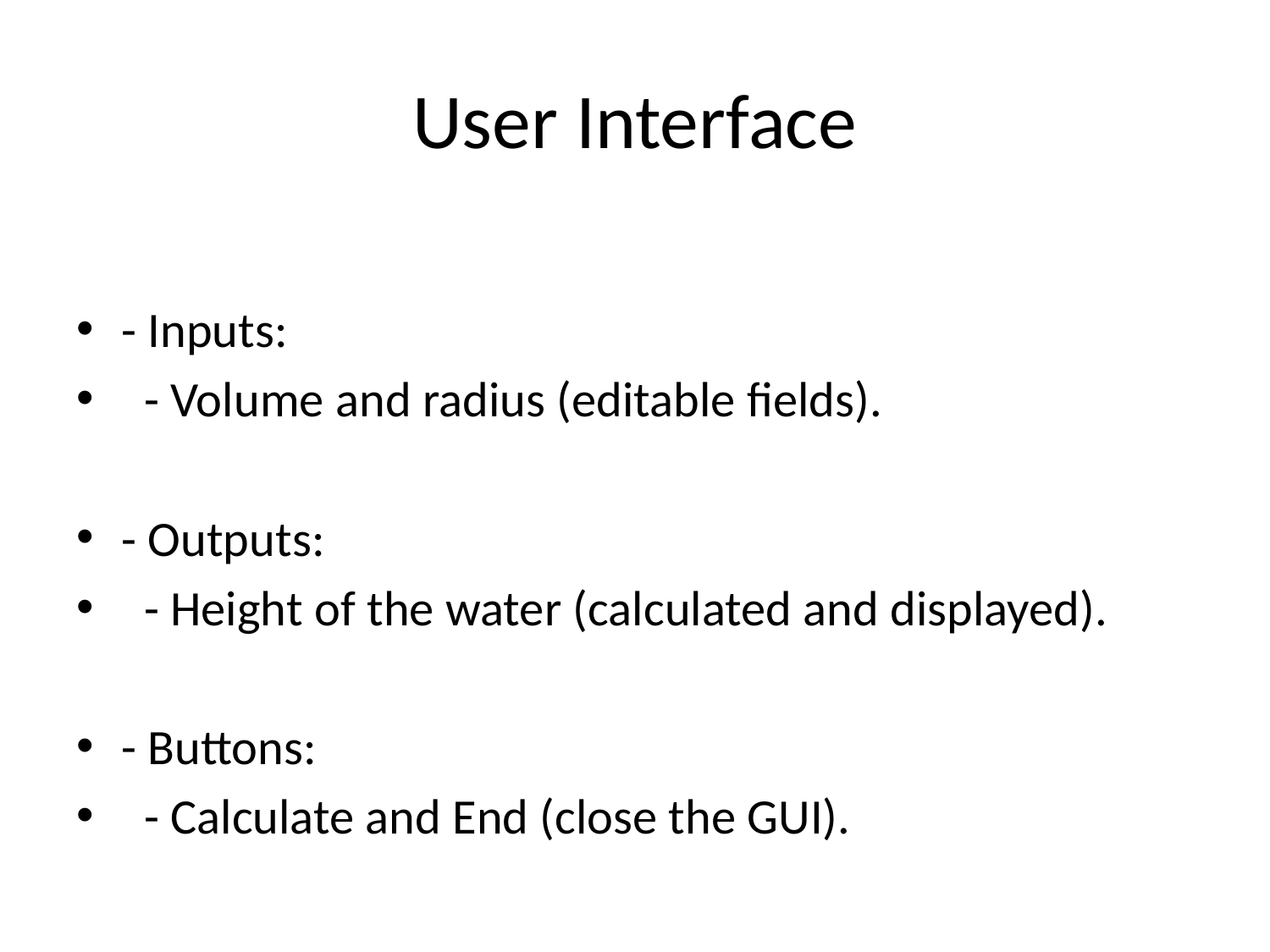

# User Interface

- Inputs:
  - Volume and radius (editable fields).

- Outputs:
  - Height of the water (calculated and displayed).

- Buttons:
  - Calculate and End (close the GUI).